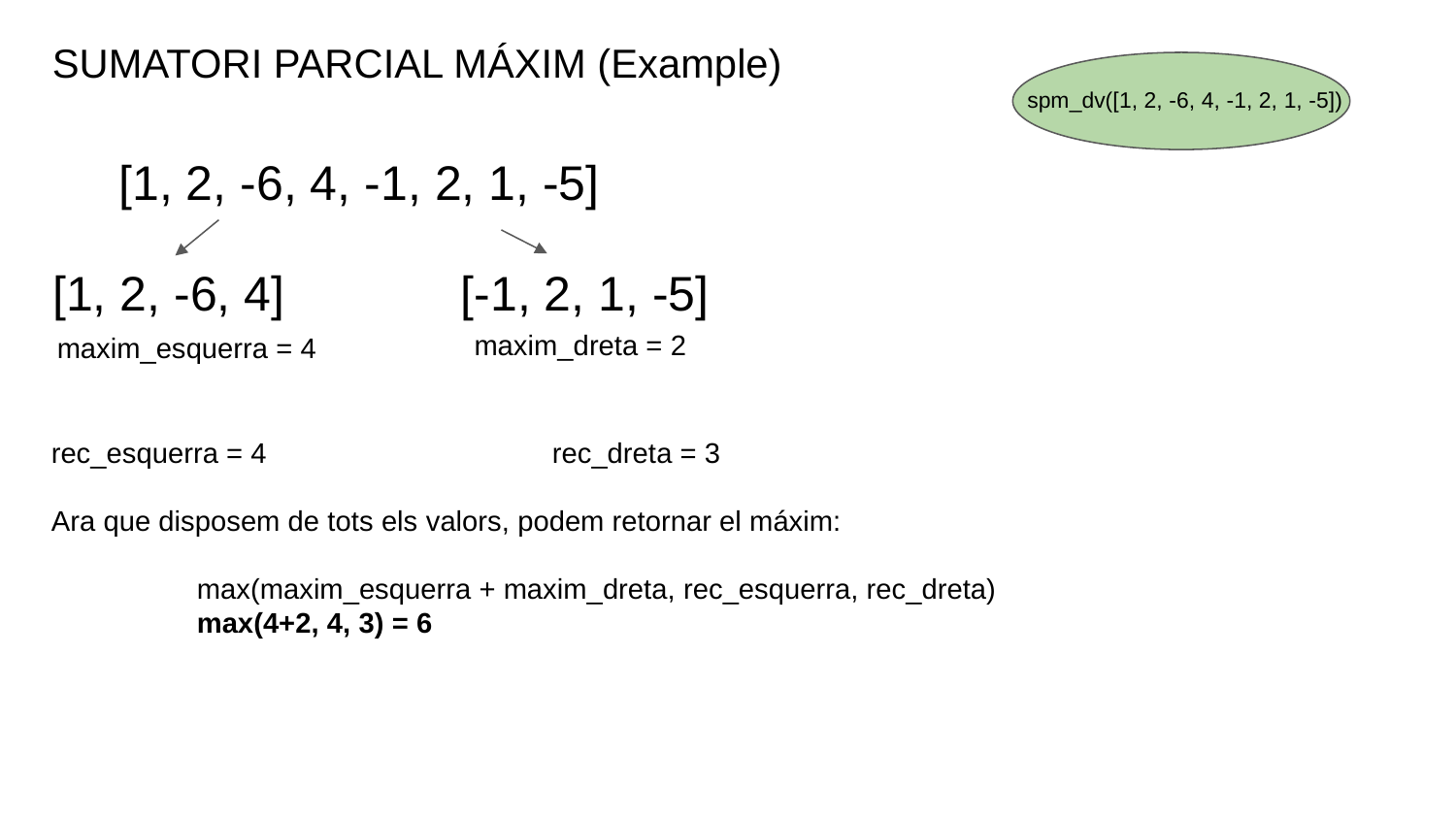

SUMATORI PARCIAL MÁXIM (Example)

spm_dv([1, 2, -6, 4, -1, 2, 1, -5])
[1, 2, -6, 4, -1, 2, 1, -5]
[1, 2, -6, 4]             [-1, 2, 1, -5]
maxim_dreta = 2
maxim_esquerra = 4
rec_esquerra = 4 		        rec_dreta = 3

Ara que disposem de tots els valors, podem retornar el máxim:

	max(maxim_esquerra + maxim_dreta, rec_esquerra, rec_dreta)
	max(4+2, 4, 3) = 6